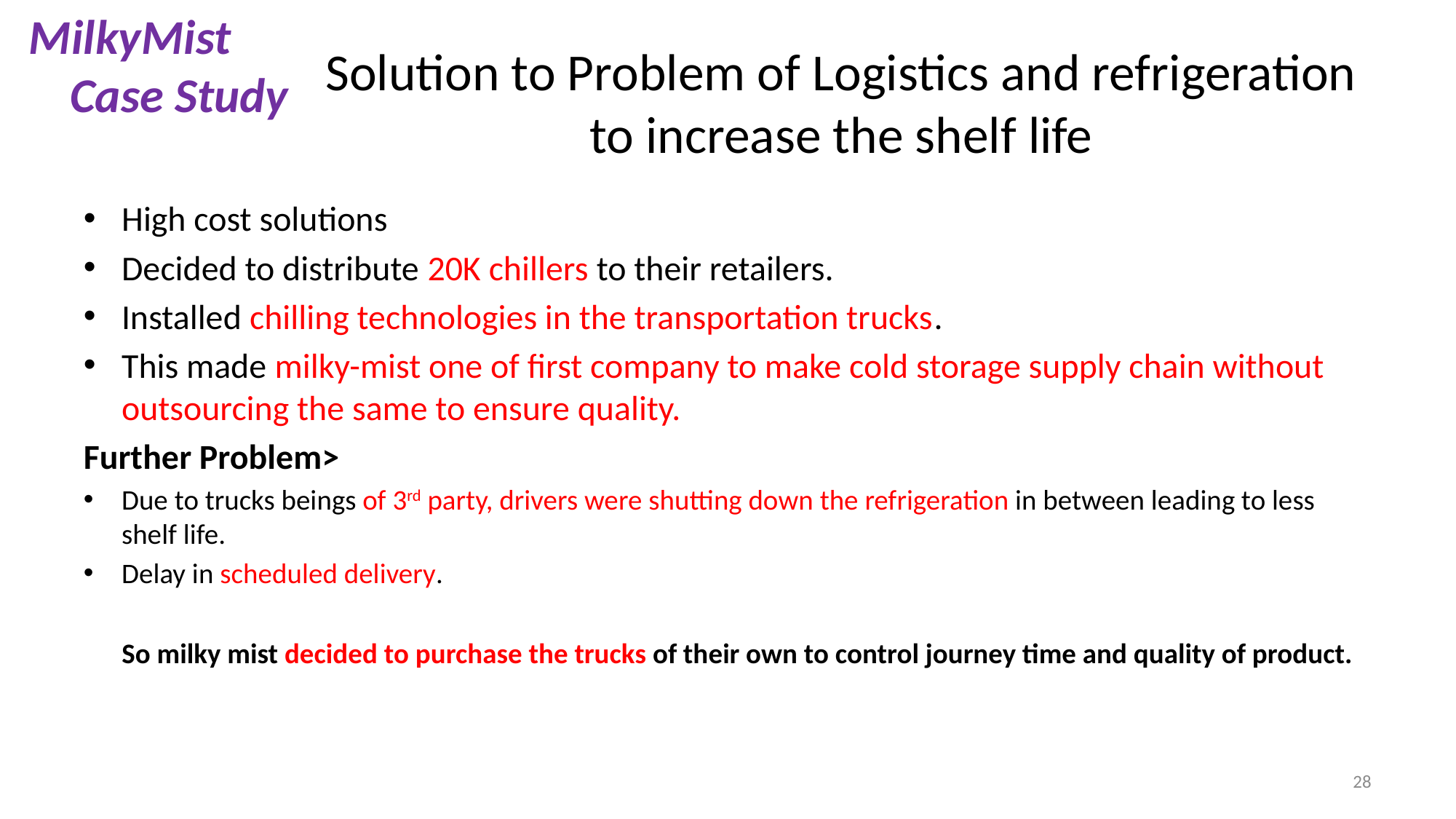

MilkyMist
Case Study
# Solution to Problem of Logistics and refrigeration to increase the shelf life
High cost solutions
Decided to distribute 20K chillers to their retailers.
Installed chilling technologies in the transportation trucks.
This made milky-mist one of first company to make cold storage supply chain without outsourcing the same to ensure quality.
Further Problem>
Due to trucks beings of 3rd party, drivers were shutting down the refrigeration in between leading to less shelf life.
Delay in scheduled delivery.

      So milky mist decided to purchase the trucks of their own to control journey time and quality of product.

28